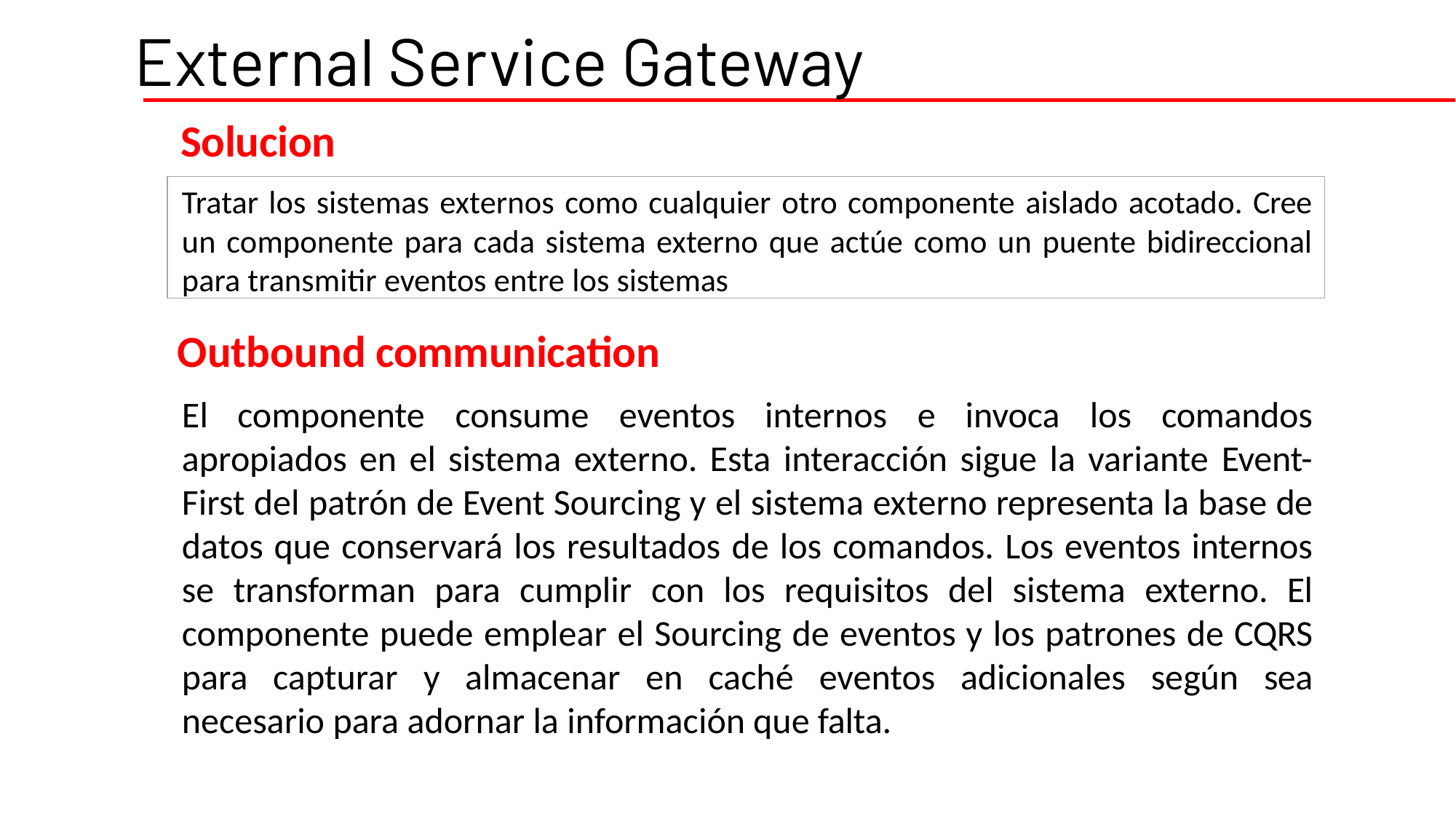

# External Service Gateway

Solucion
Tratar los sistemas externos como cualquier otro componente aislado acotado. Cree un componente para cada sistema externo que actúe como un puente bidireccional para transmitir eventos entre los sistemas
Outbound communication
El  componente  consume  eventos  internos  e  invoca  los  comandos apropiados en el sistema externo. Esta interacción sigue la variante Event- First del patrón de Event Sourcing y el sistema externo representa la base de datos que conservará los resultados de los comandos. Los eventos internos se transforman para cumplir con los requisitos del sistema externo. El componente puede emplear el Sourcing de eventos y los patrones de CQRS para  capturar  y  almacenar  en  caché  eventos  adicionales  según  sea necesario para adornar la información que falta.

CJava, siempre para apoyarte.